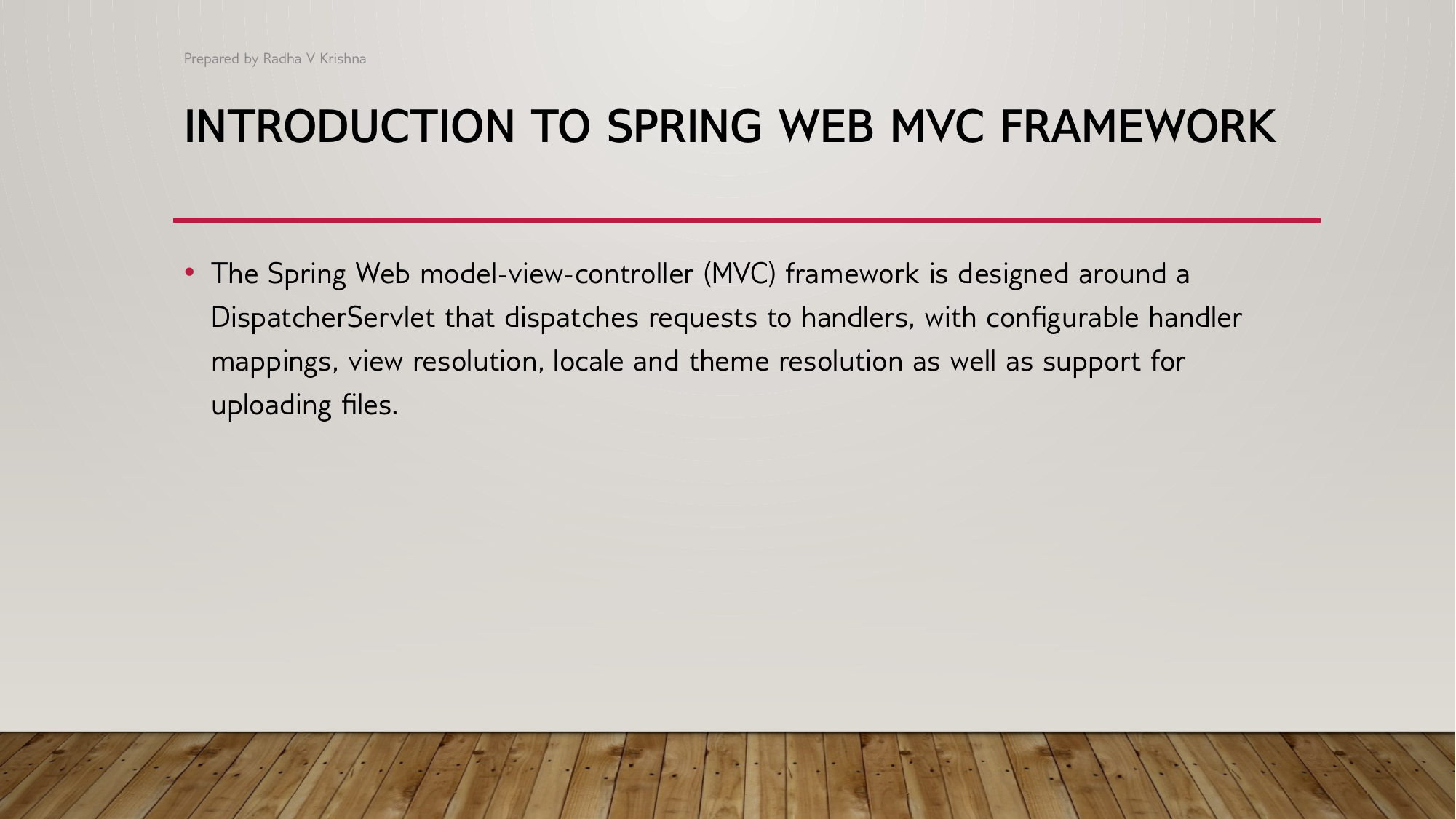

Prepared by Radha V Krishna
# Introduction to Spring Web MVC framework
The Spring Web model-view-controller (MVC) framework is designed around a DispatcherServlet that dispatches requests to handlers, with configurable handler mappings, view resolution, locale and theme resolution as well as support for uploading files.